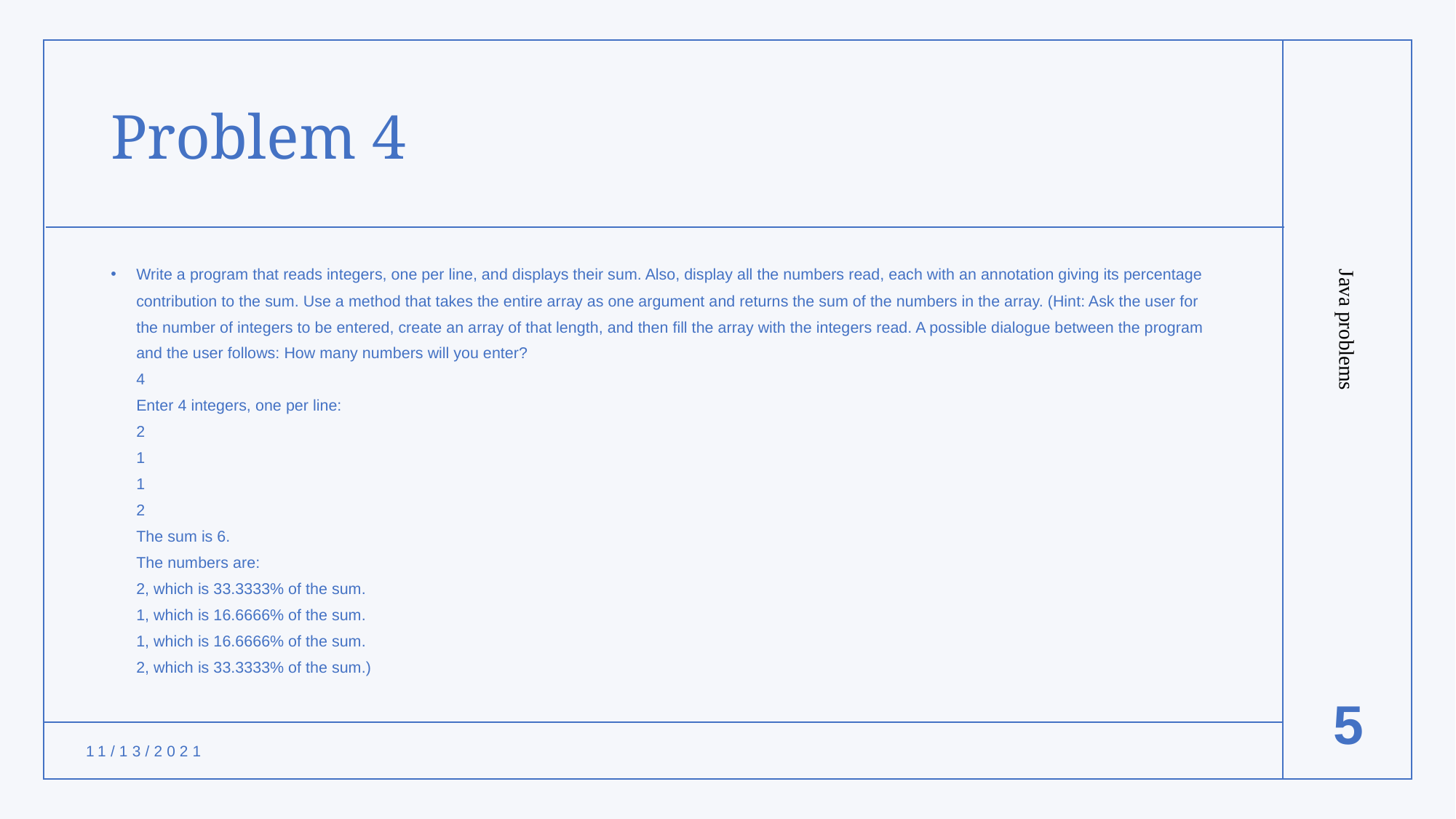

# Problem 4
Write a program that reads integers, one per line, and displays their sum. Also, display all the numbers read, each with an annotation giving its percentage contribution to the sum. Use a method that takes the entire array as one argument and returns the sum of the numbers in the array. (Hint: Ask the user for the number of integers to be entered, create an array of that length, and then fill the array with the integers read. A possible dialogue between the program and the user follows: How many numbers will you enter?
4
Enter 4 integers, one per line:
2
1
1
2
The sum is 6.
The numbers are:
2, which is 33.3333% of the sum.
1, which is 16.6666% of the sum.
1, which is 16.6666% of the sum.
2, which is 33.3333% of the sum.)
Java problems
5
11/13/2021